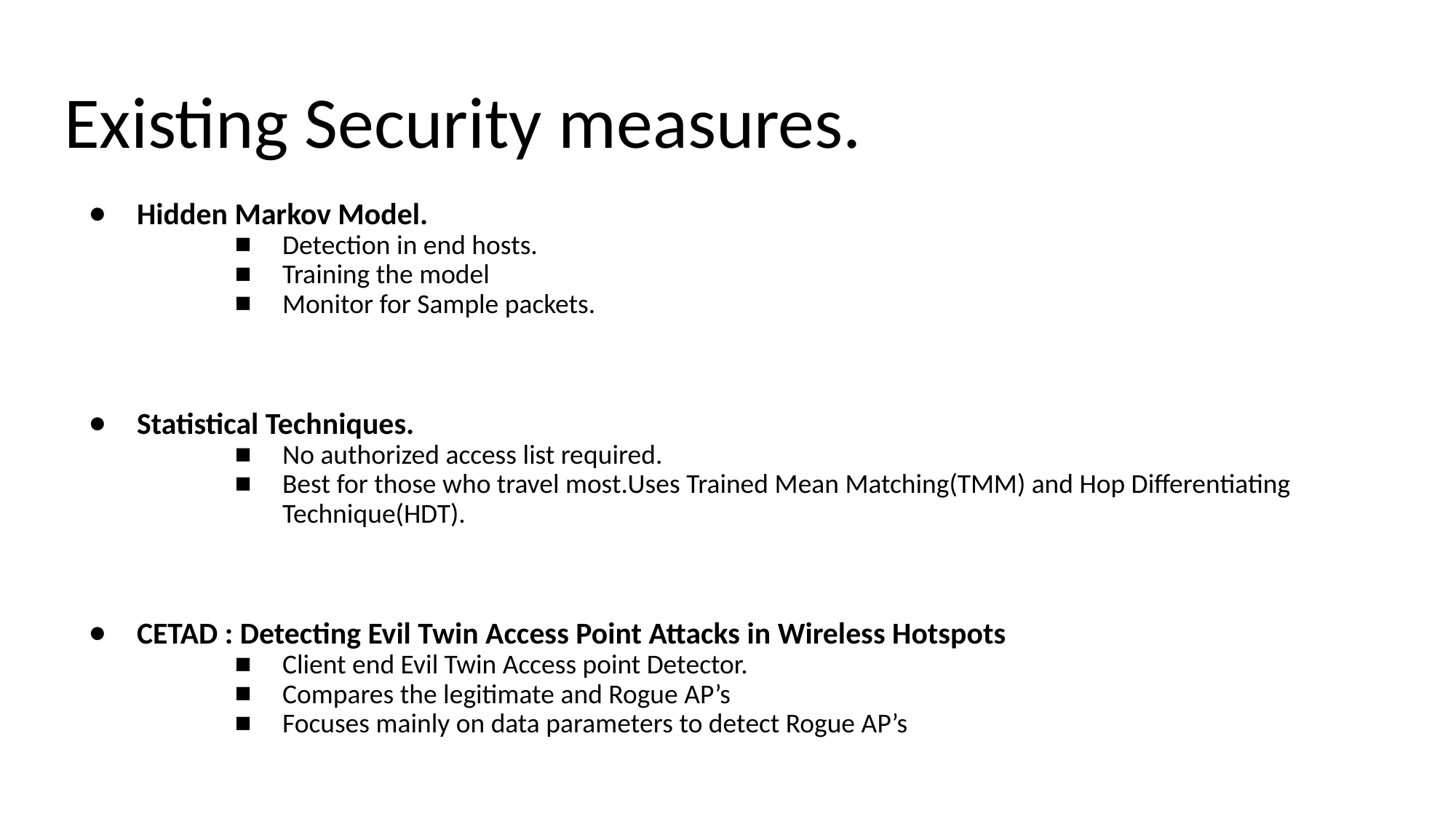

# Existing Security measures.

Hidden Markov Model.
Detection in end hosts.
Training the model
Monitor for Sample packets.

Statistical Techniques.
No authorized access list required.
Best for those who travel most.Uses Trained Mean Matching(TMM) and Hop Differentiating Technique(HDT).

CETAD : Detecting Evil Twin Access Point Attacks in Wireless Hotspots
Client end Evil Twin Access point Detector.
Compares the legitimate and Rogue AP’s
Focuses mainly on data parameters to detect Rogue AP’s